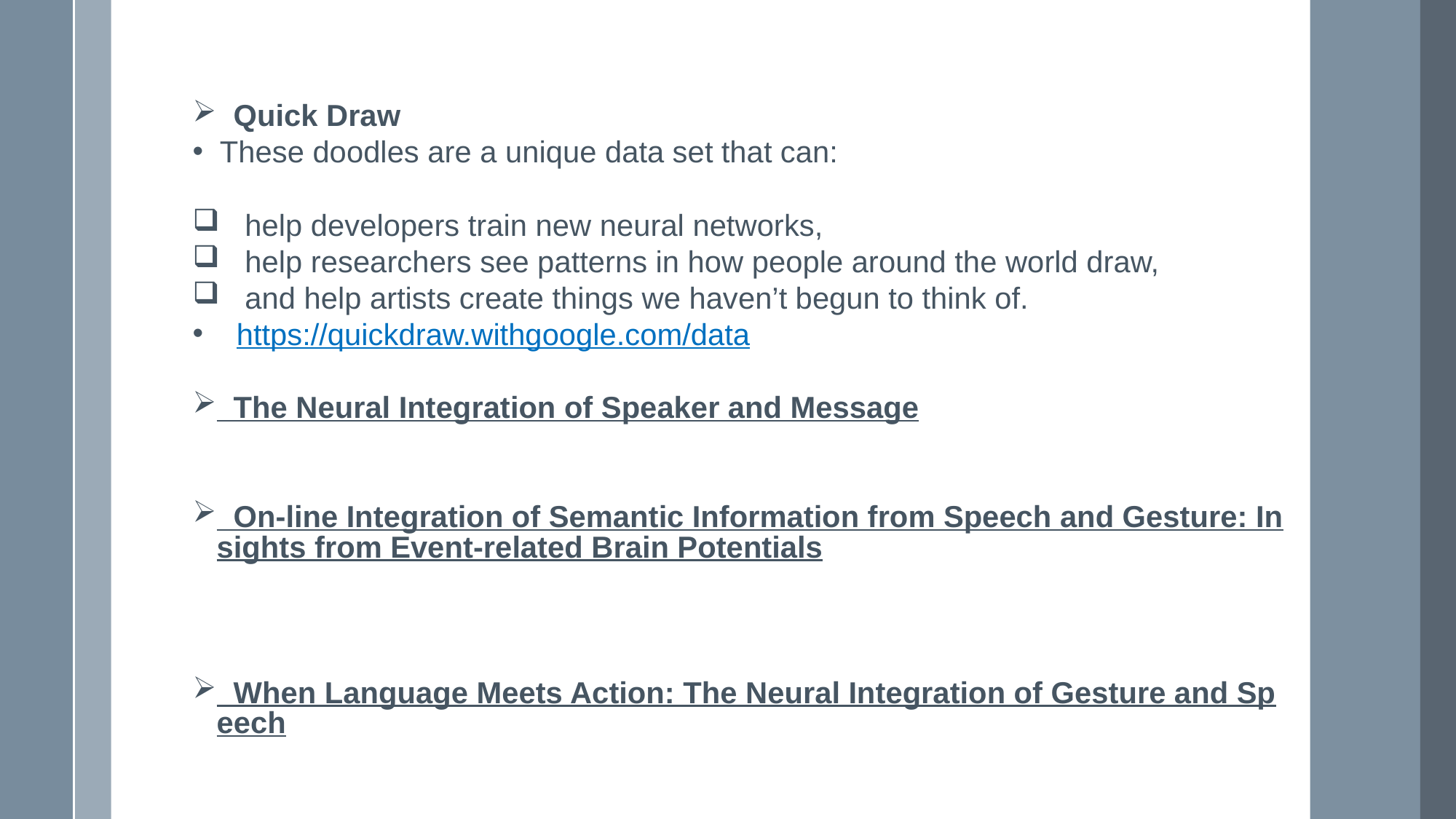

Quick Draw
  These doodles are a unique data set that can:

   help developers train new neural networks,
   help researchers see patterns in how people around the world draw,
   and help artists create things we haven’t begun to think of.
    https://quickdraw.withgoogle.com/data

  The Neural Integration of Speaker and Message

  On-line Integration of Semantic Information from Speech and Gesture: Insights from Event-related Brain Potentials

  When Language Meets Action: The Neural Integration of Gesture and Speech